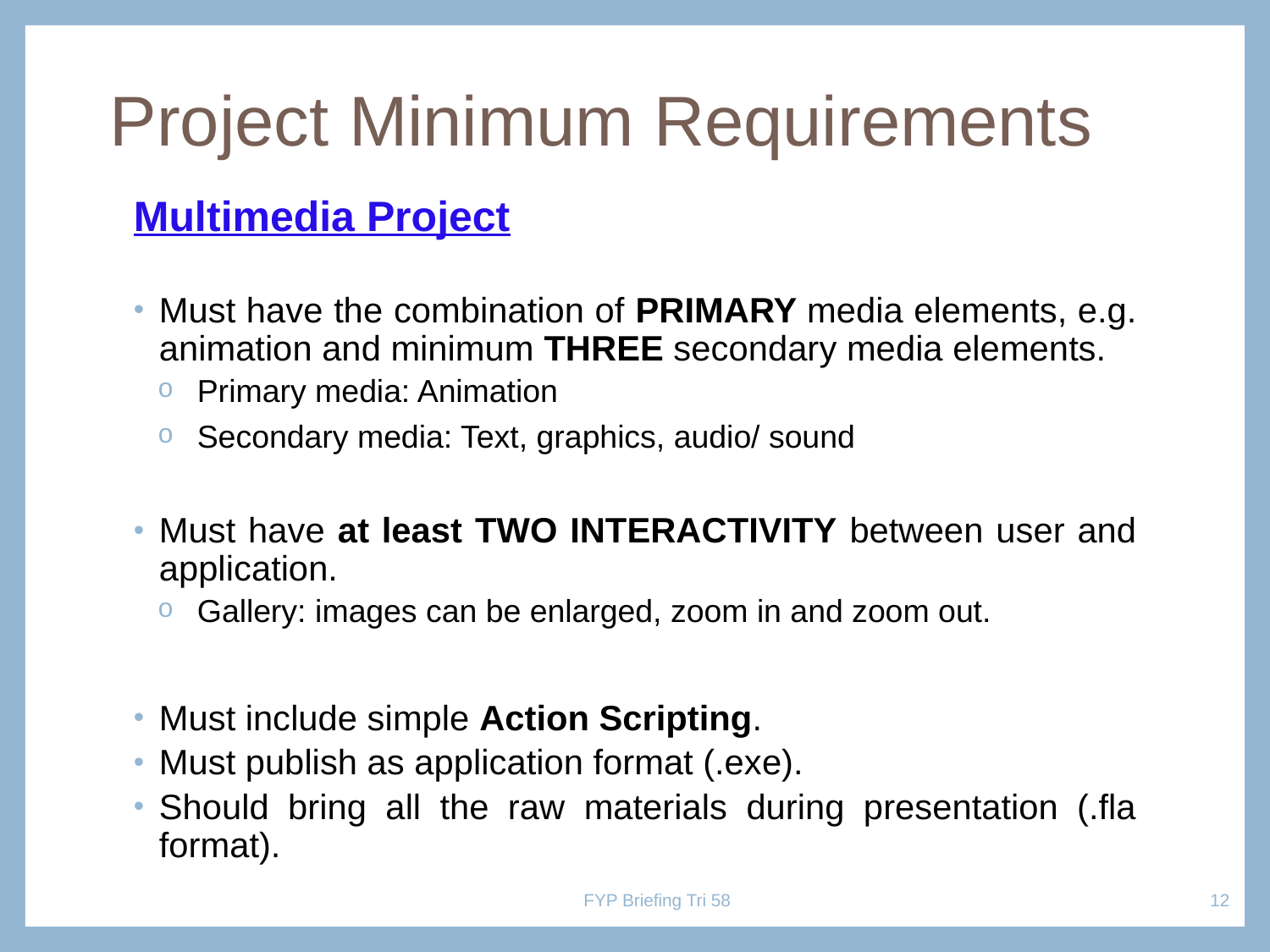

# Project Minimum Requirements
Multimedia Project

Must have the combination of PRIMARY media elements, e.g. animation and minimum THREE secondary media elements.
Primary media: Animation
Secondary media: Text, graphics, audio/ sound

Must have at least TWO INTERACTIVITY between user and application.
Gallery: images can be enlarged, zoom in and zoom out.

Must include simple Action Scripting.
Must publish as application format (.exe).
Should bring all the raw materials during presentation (.fla format).

12
FYP Briefing Tri 58